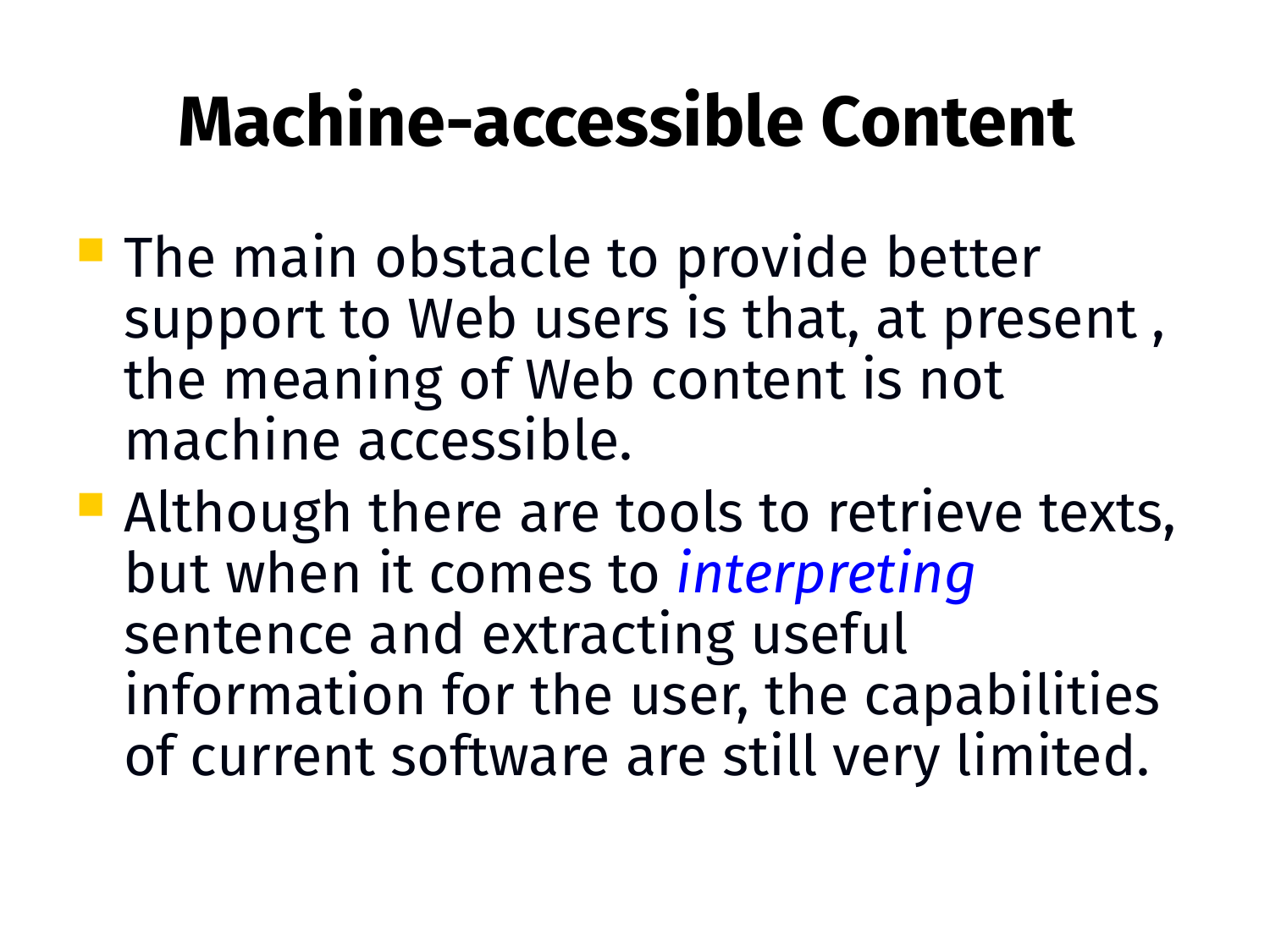

# Machine-accessible Content
The main obstacle to provide better support to Web users is that, at present , the meaning of Web content is not machine accessible.
Although there are tools to retrieve texts, but when it comes to interpreting sentence and extracting useful information for the user, the capabilities of current software are still very limited.
13